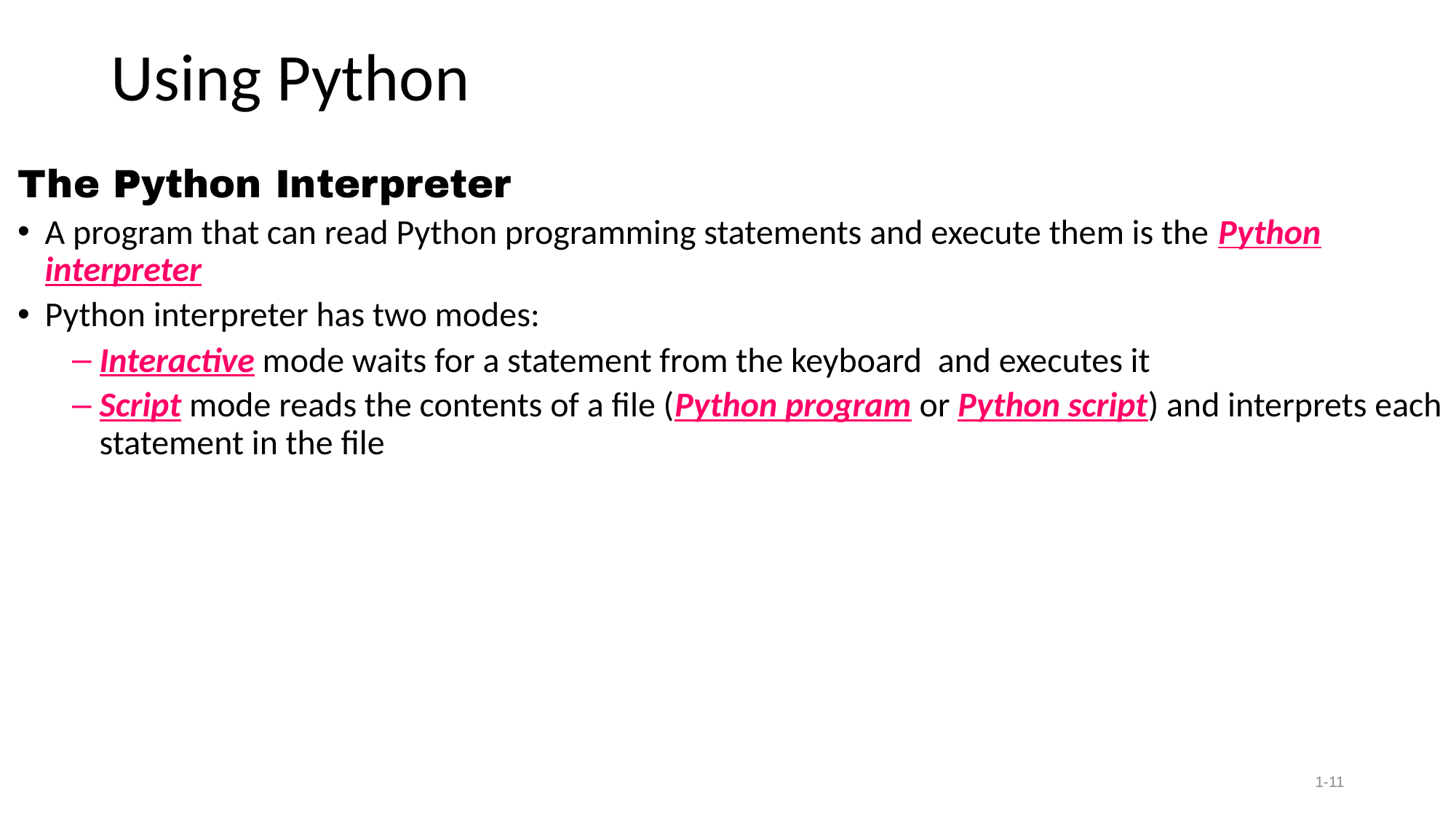

# Using Python
The Python Interpreter
A program that can read Python programming statements and execute them is the Python interpreter
Python interpreter has two modes:
Interactive mode waits for a statement from the keyboard  and executes it
Script mode reads the contents of a file (Python program or Python script) and interprets each statement in the file

1-11